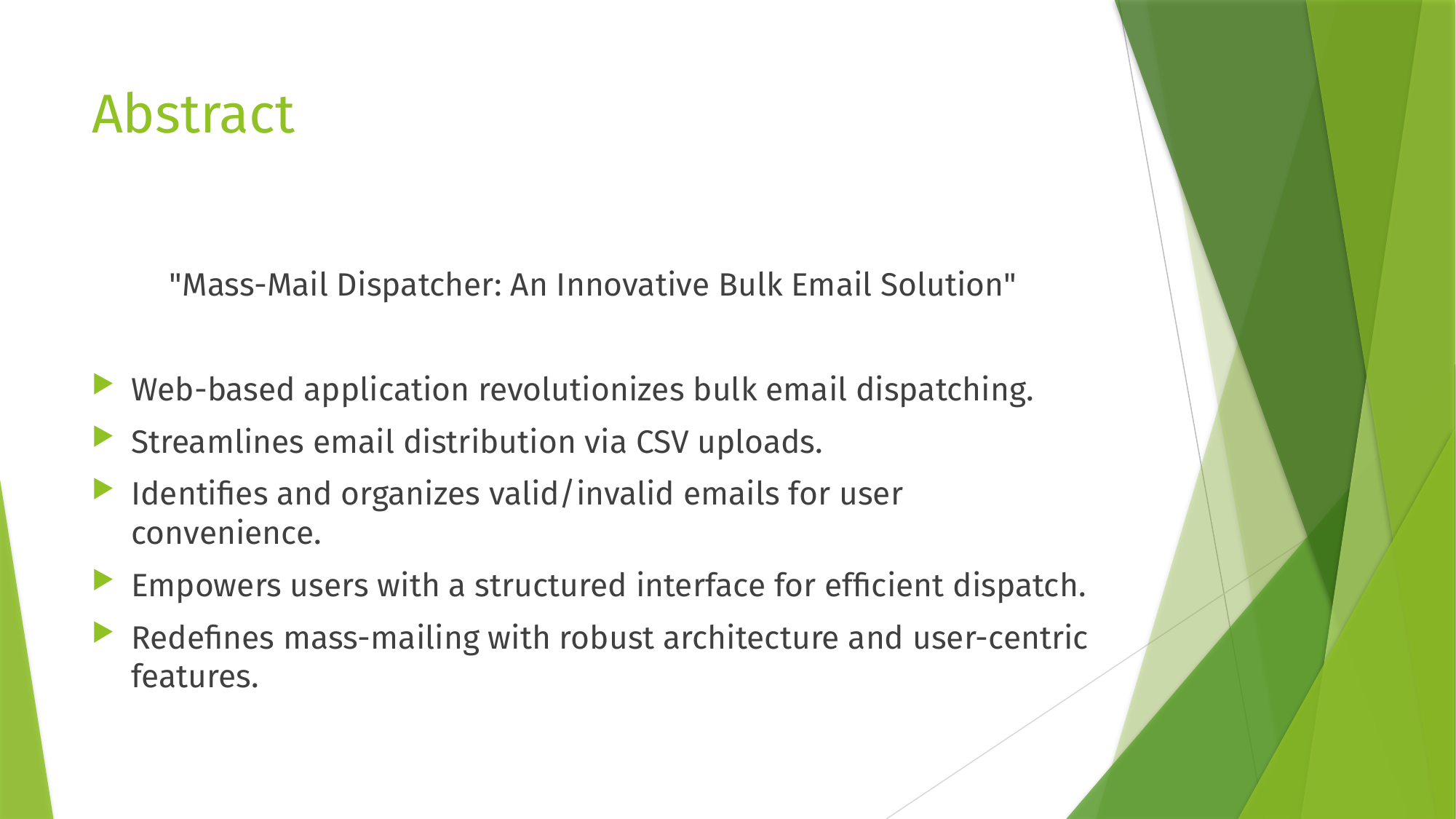

# Abstract
"Mass-Mail Dispatcher: An Innovative Bulk Email Solution"

Web-based application revolutionizes bulk email dispatching.
Streamlines email distribution via CSV uploads.
Identifies and organizes valid/invalid emails for user convenience.
Empowers users with a structured interface for efficient dispatch.
Redefines mass-mailing with robust architecture and user-centric features.